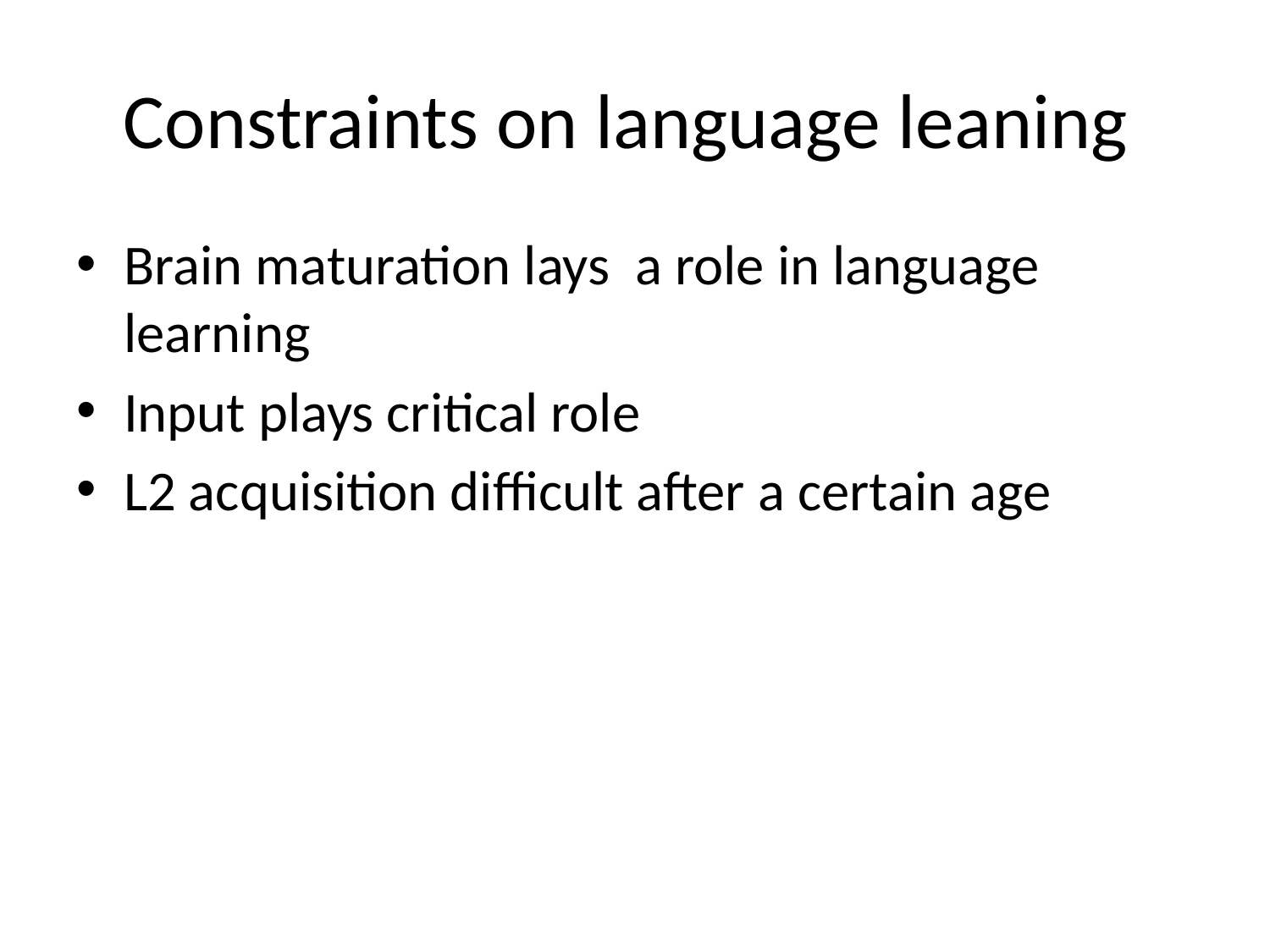

# Constraints on language leaning
Brain maturation lays  a role in language learning
Input plays critical role
L2 acquisition difficult after a certain age